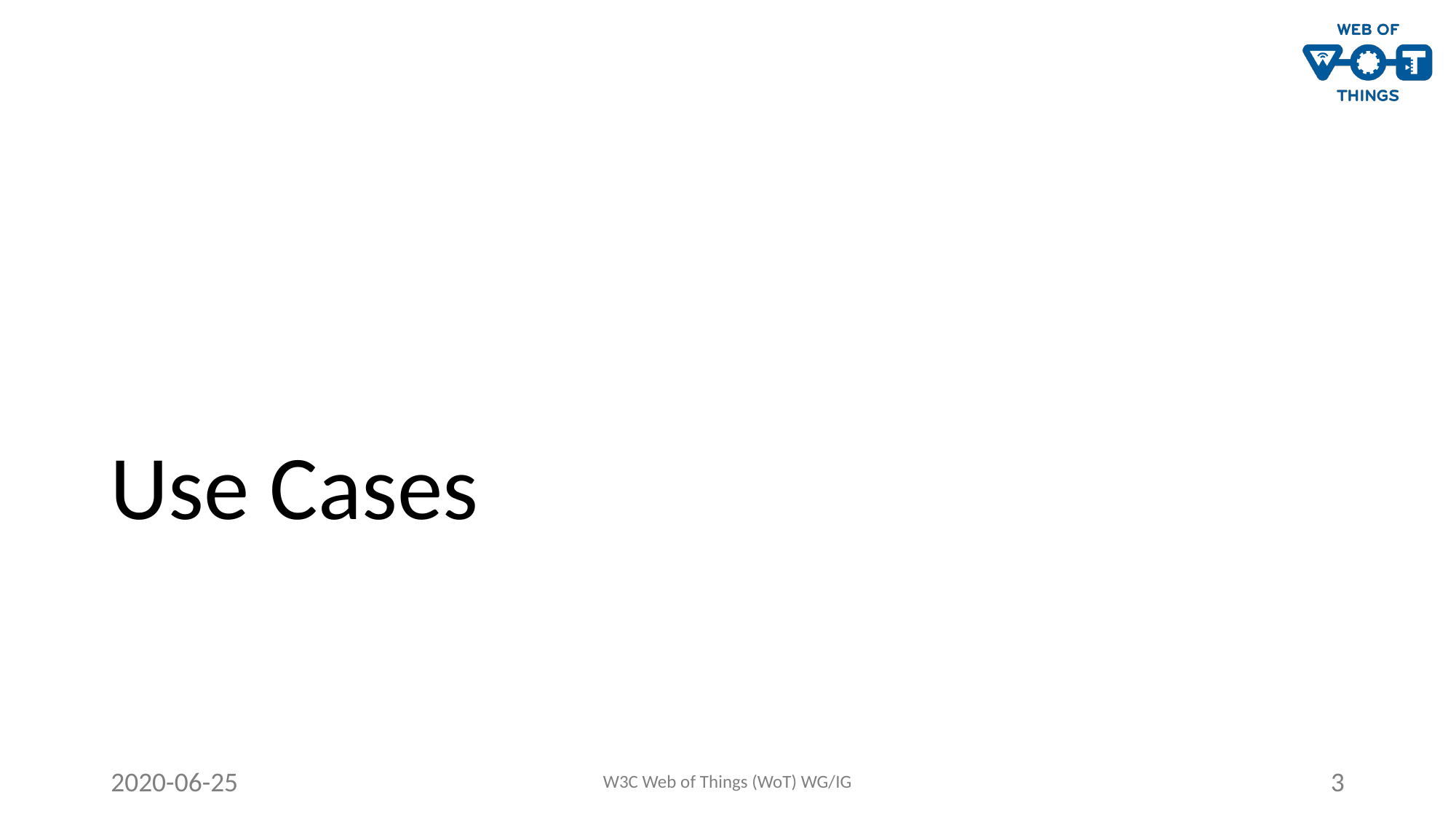

# Use Cases

2020-06-25
W3C Web of Things (WoT) WG/IG
3